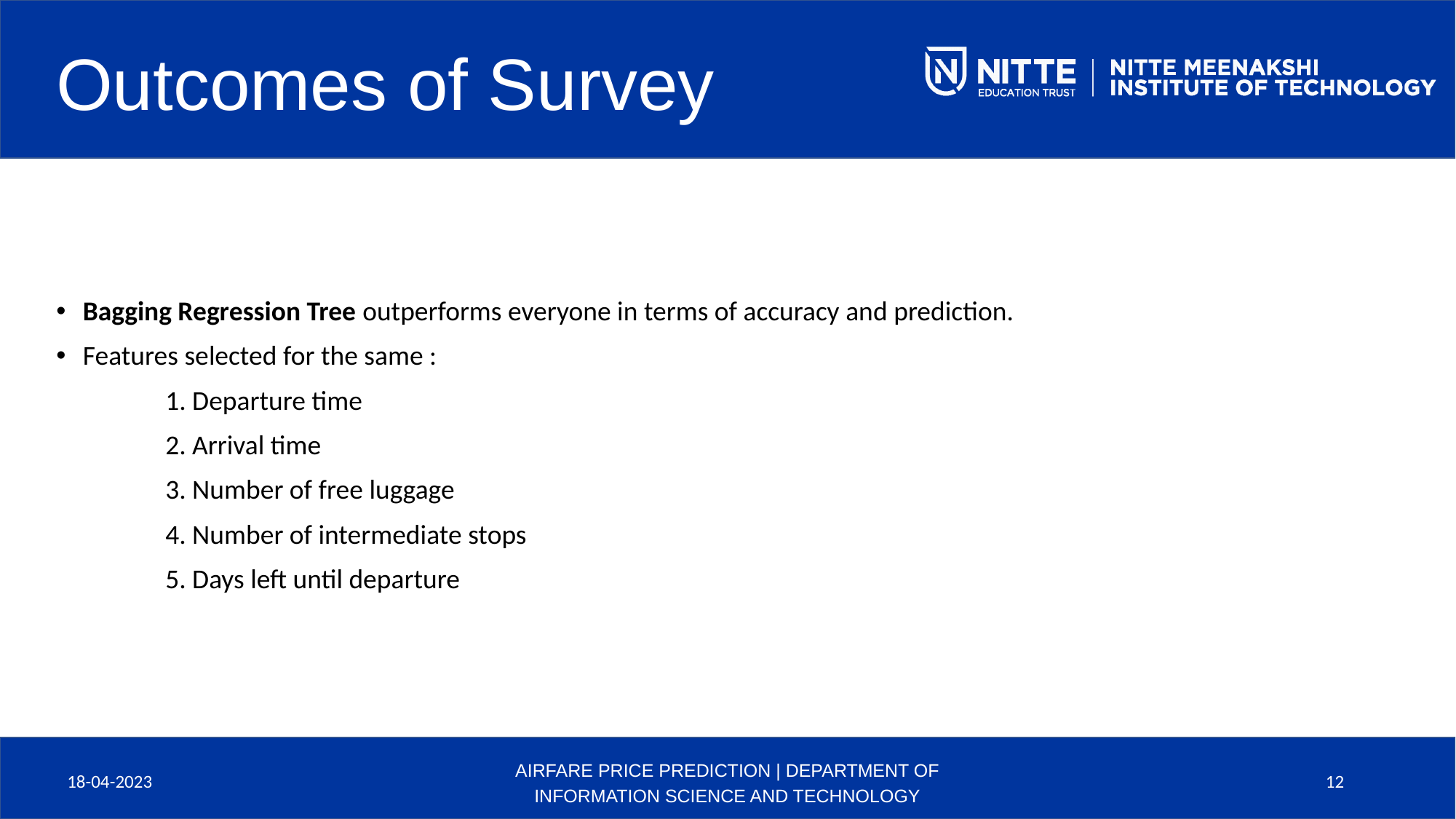

Outcomes of Survey
Bagging Regression Tree outperforms everyone in terms of accuracy and prediction.
Features selected for the same :
	1. Departure time
	2. Arrival time
	3. Number of free luggage
	4. Number of intermediate stops
	5. Days left until departure
18-04-2023
AIRFARE PRICE PREDICTION | DEPARTMENT OF INFORMATION SCIENCE AND TECHNOLOGY
12